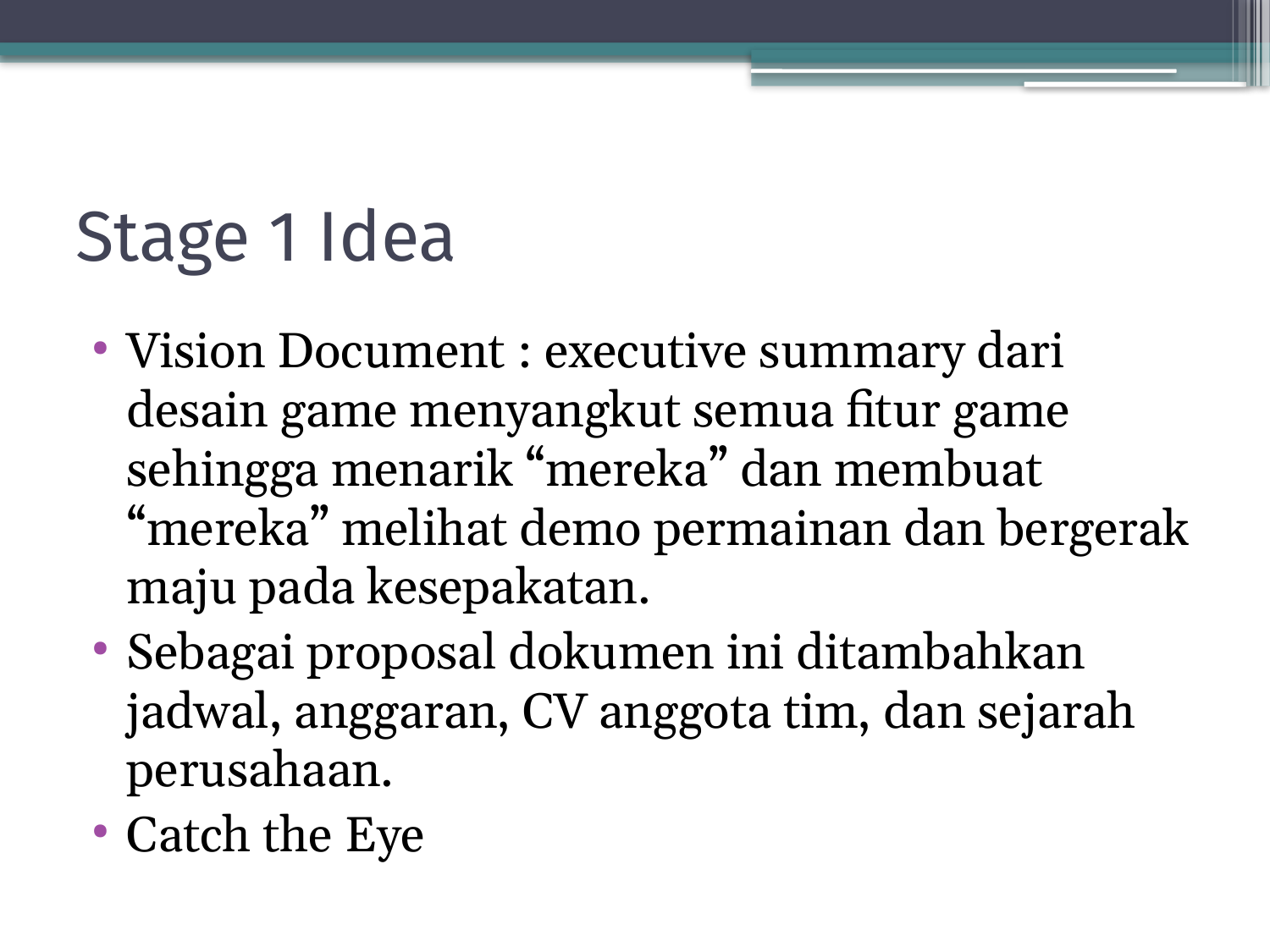

# Stage 1 Idea
Vision Document : executive summary dari desain game menyangkut semua fitur game sehingga menarik “mereka” dan membuat “mereka” melihat demo permainan dan bergerak maju pada kesepakatan.
Sebagai proposal dokumen ini ditambahkan jadwal, anggaran, CV anggota tim, dan sejarah perusahaan.
Catch the Eye